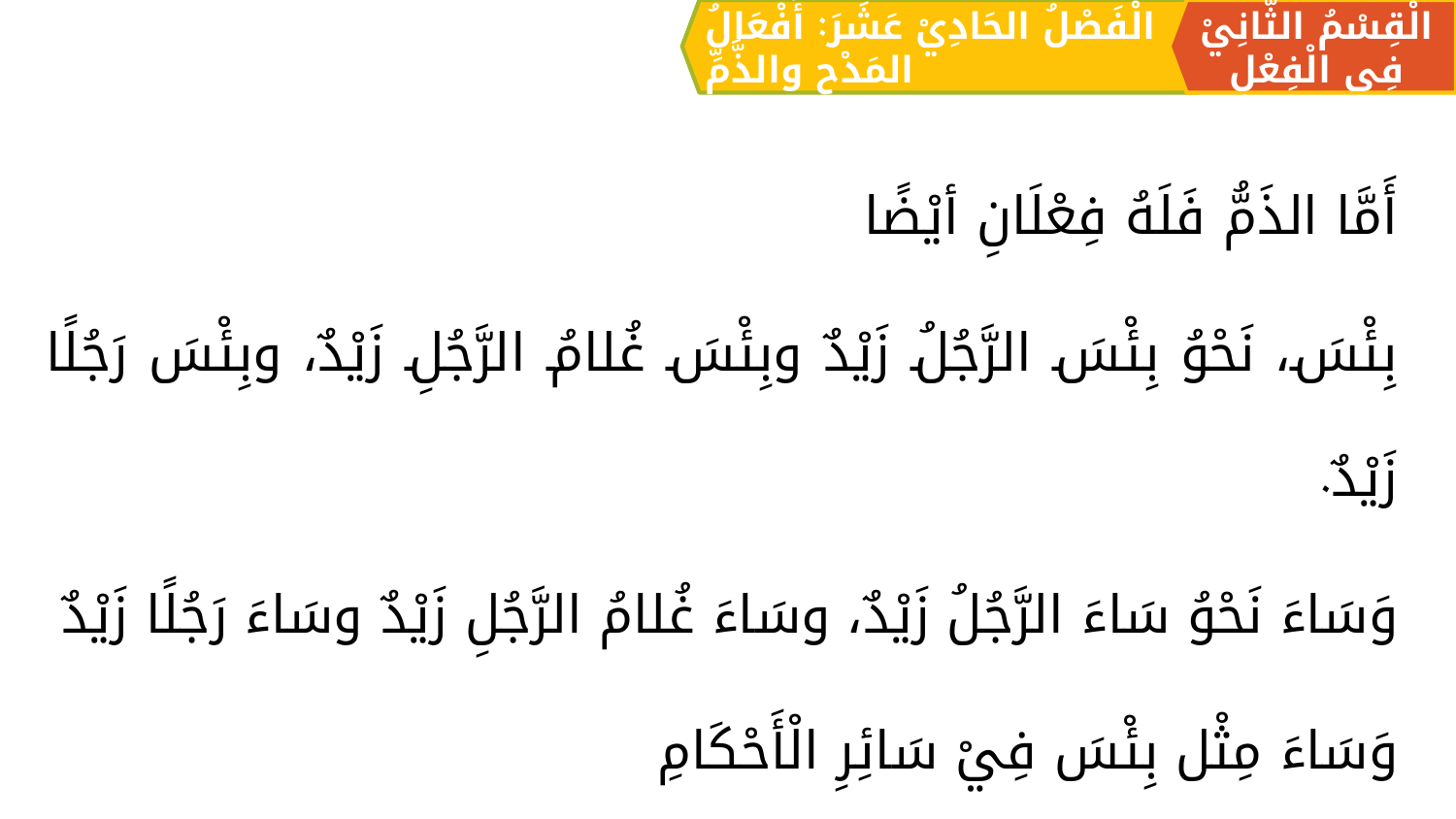

الْقِسْمُ الثَّانِيْ فِي الْفِعْلِ
الْفَصْلُ الحَادِيْ عَشَرَ: أَفْعَالُ المَدْحِ والذَّمِّ
أَمَّا الذَمُّ فَلَهُ فِعْلَانِ أيْضًا
بِئْسَ، نَحْوُ بِئْسَ الرَّجُلُ زَيْدٌ وبِئْسَ غُلامُ الرَّجُلِ زَيْدٌ، وبِئْسَ رَجُلًا زَيْدٌ.
وَسَاءَ نَحْوُ سَاءَ الرَّجُلُ زَيْدٌ، وسَاءَ غُلامُ الرَّجُلِ زَيْدٌ وسَاءَ رَجُلًا زَيْدٌ
وَسَاءَ مِثْل بِئْسَ فِيْ سَائِرِ الْأَحْكَامِ